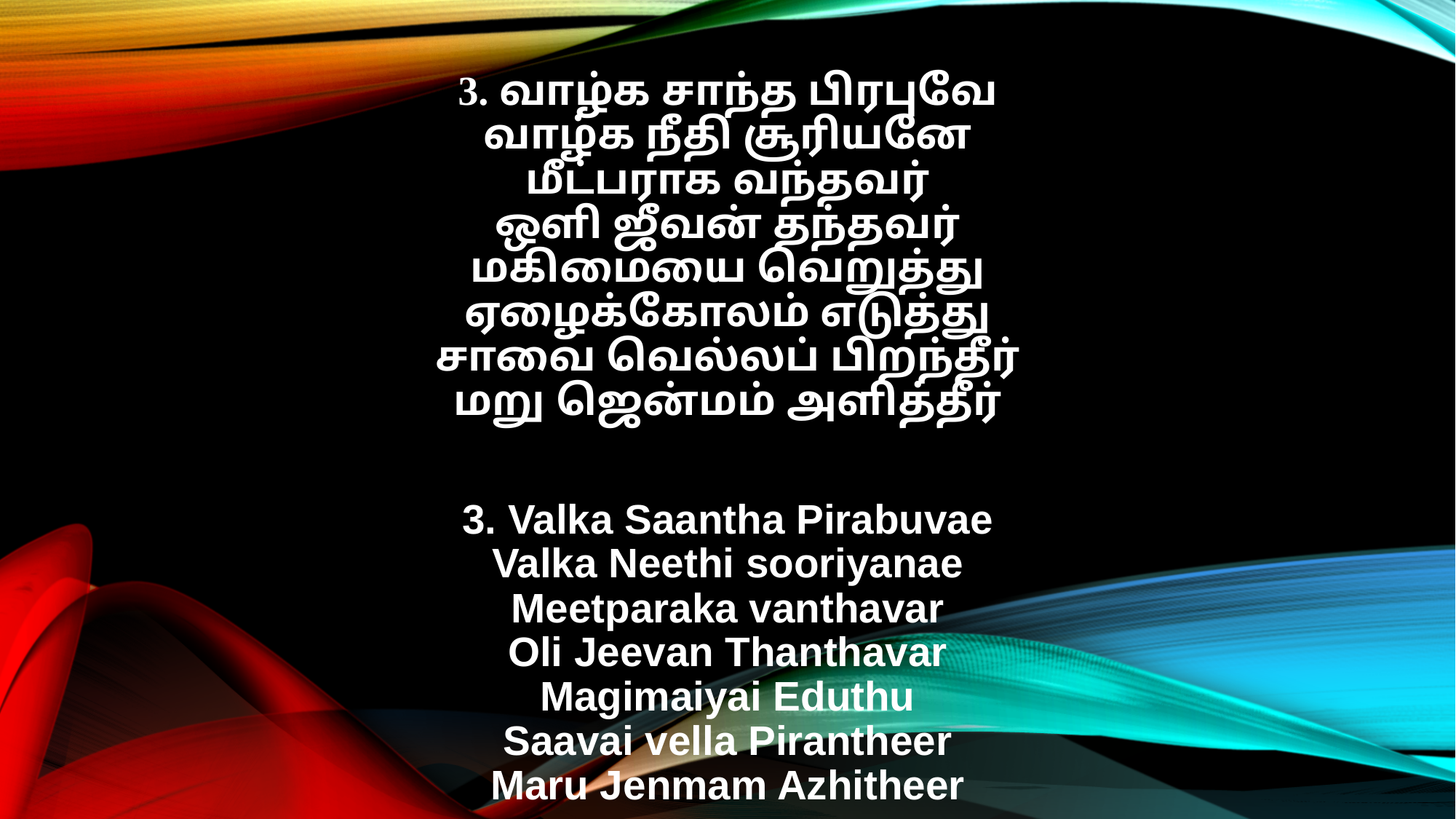

3. வாழ்க சாந்த பிரபுவே
வாழ்க நீதி சூரியனே
மீட்பராக வந்தவர்
ஒளி ஜீவன் தந்தவர்
மகிமையை வெறுத்து
ஏழைக்கோலம் எடுத்து
சாவை வெல்லப் பிறந்தீர்
மறு ஜென்மம் அளித்தீர்

3. Valka Saantha Pirabuvae
Valka Neethi sooriyanae
Meetparaka vanthavar
Oli Jeevan Thanthavar
Magimaiyai Eduthu
Saavai vella Pirantheer
Maru Jenmam Azhitheer